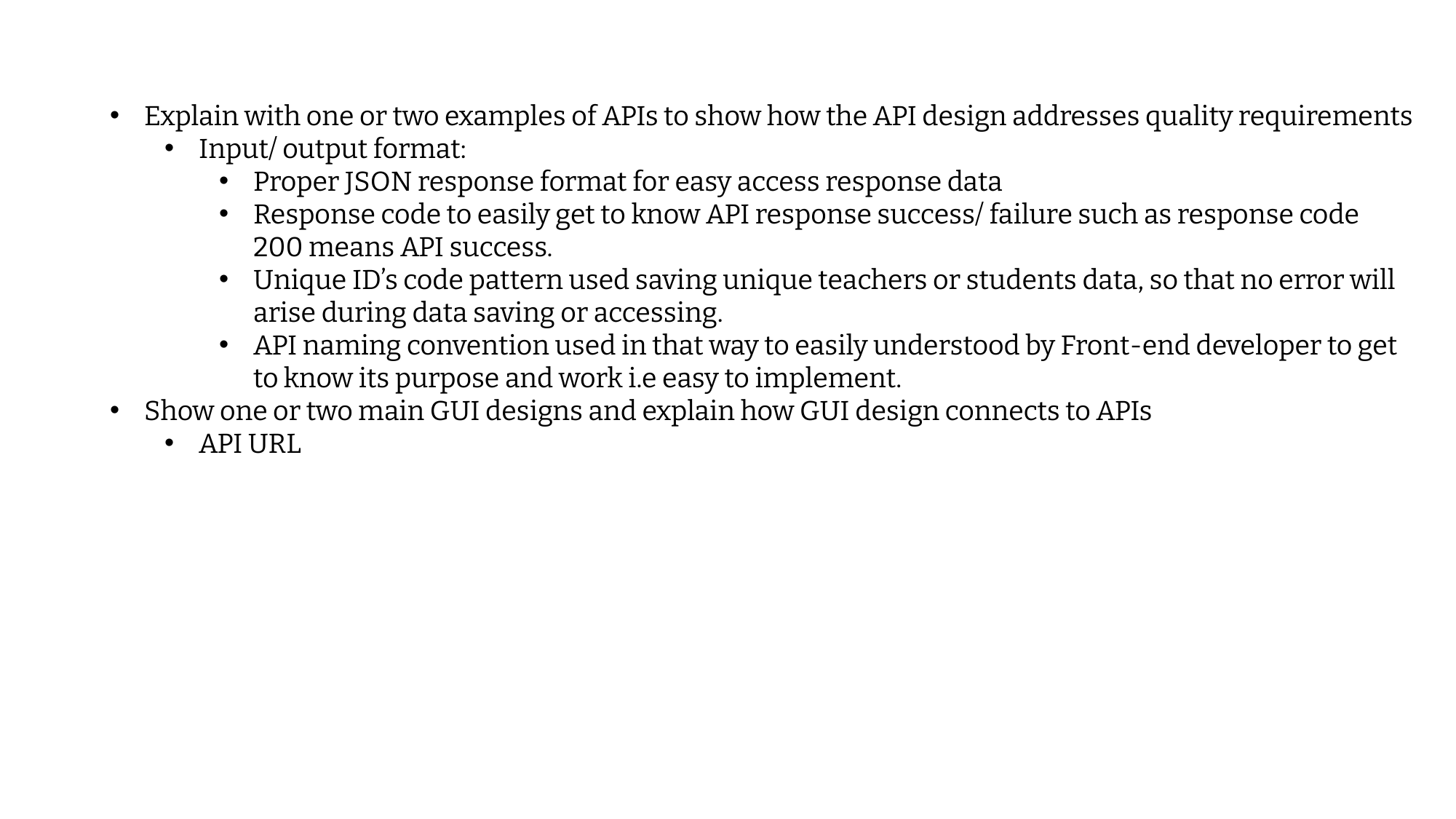

Explain with one or two examples of APIs to show how the API design addresses quality requirements
Input/ output format:
Proper JSON response format for easy access response data
Response code to easily get to know API response success/ failure such as response code 200 means API success.
Unique ID’s code pattern used saving unique teachers or students data, so that no error will arise during data saving or accessing.
API naming convention used in that way to easily understood by Front-end developer to get to know its purpose and work i.e easy to implement.
Show one or two main GUI designs and explain how GUI design connects to APIs
API URL